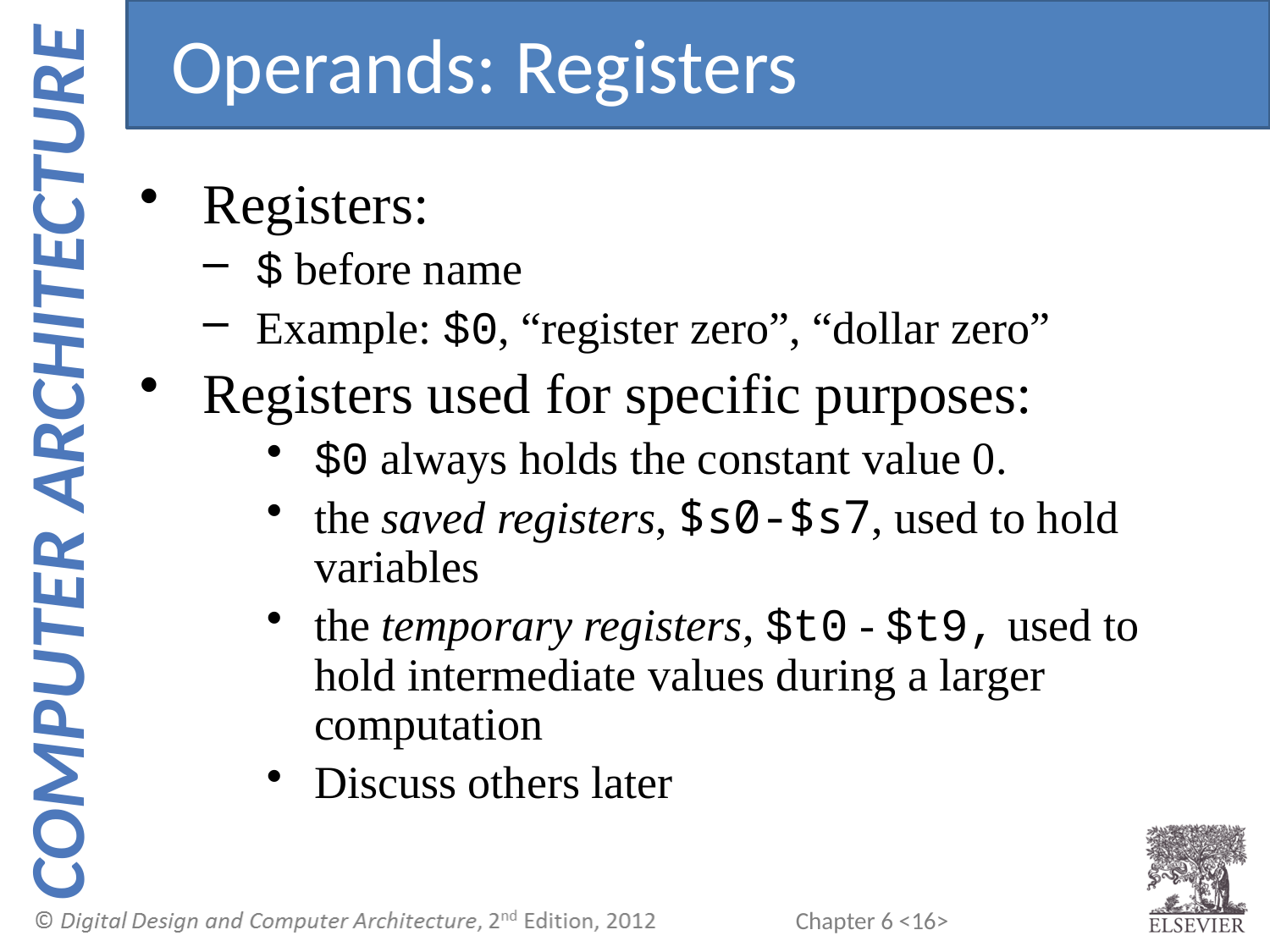

Operands: Registers

Registers:
$ before name
Example: $0, “register zero”, “dollar zero”
Registers used for specific purposes:
$0 always holds the constant value 0.
the saved registers, $s0-$s7, used to hold variables
the temporary registers, $t0 - $t9, used to hold intermediate values during a larger computation
Discuss others later